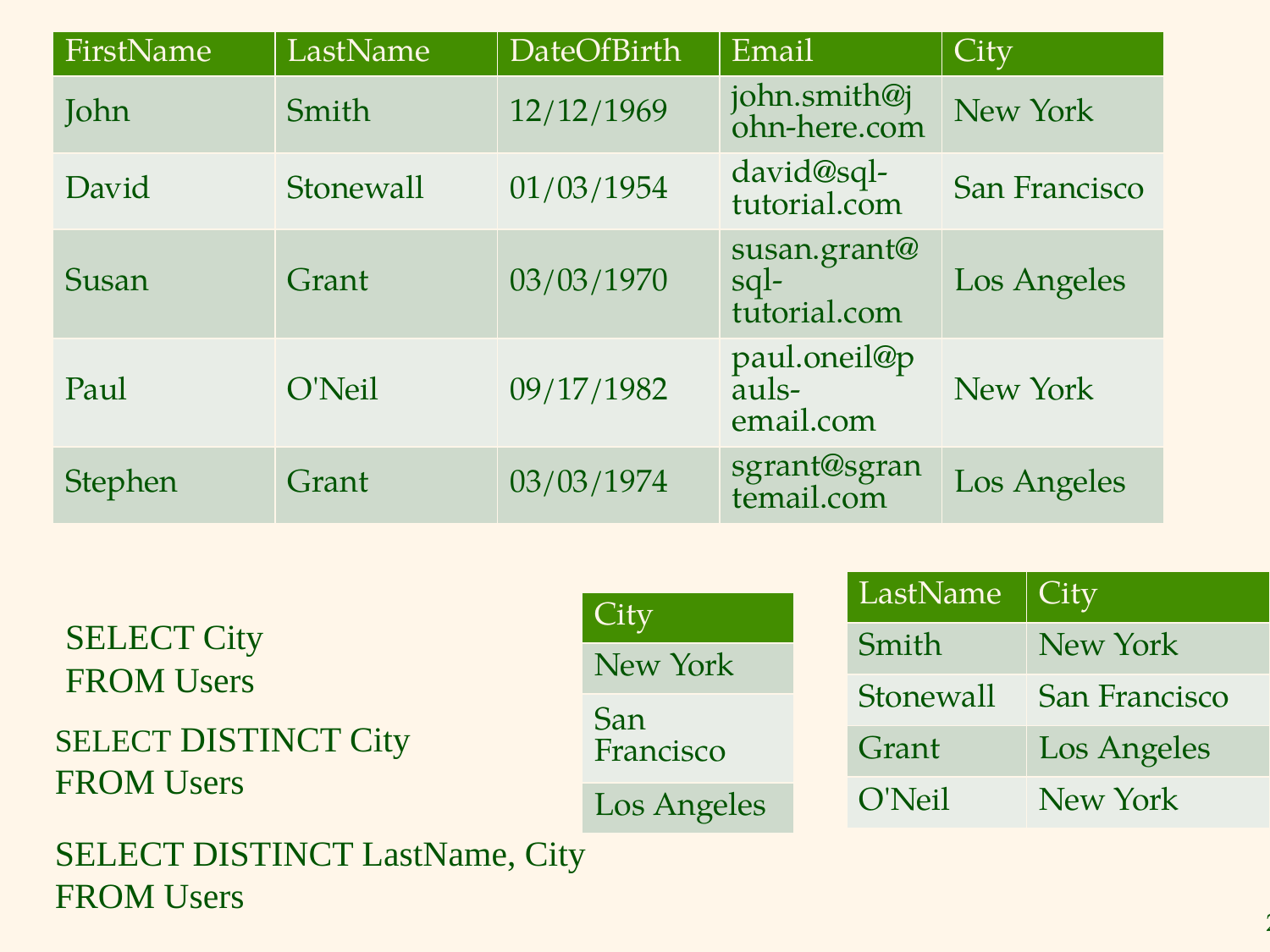

| FirstName | LastName | DateOfBirth | Email | City |
| --- | --- | --- | --- | --- |
| John | Smith | 12/12/1969 | john.smith@john-here.com | New York |
| David | Stonewall | 01/03/1954 | david@sql-tutorial.com | San Francisco |
| Susan | Grant | 03/03/1970 | susan.grant@sql-tutorial.com | Los Angeles |
| Paul | O'Neil | 09/17/1982 | paul.oneil@pauls-email.com | New York |
| Stephen | Grant | 03/03/1974 | sgrant@sgrantemail.com | Los Angeles |
| LastName | City |
| --- | --- |
| Smith | New York |
| Stonewall | San Francisco |
| Grant | Los Angeles |
| O'Neil | New York |
| City |
| --- |
| New York |
| San Francisco |
| Los Angeles |
SELECT City
FROM Users
SELECT DISTINCT City
FROM Users
SELECT DISTINCT LastName, City
FROM Users